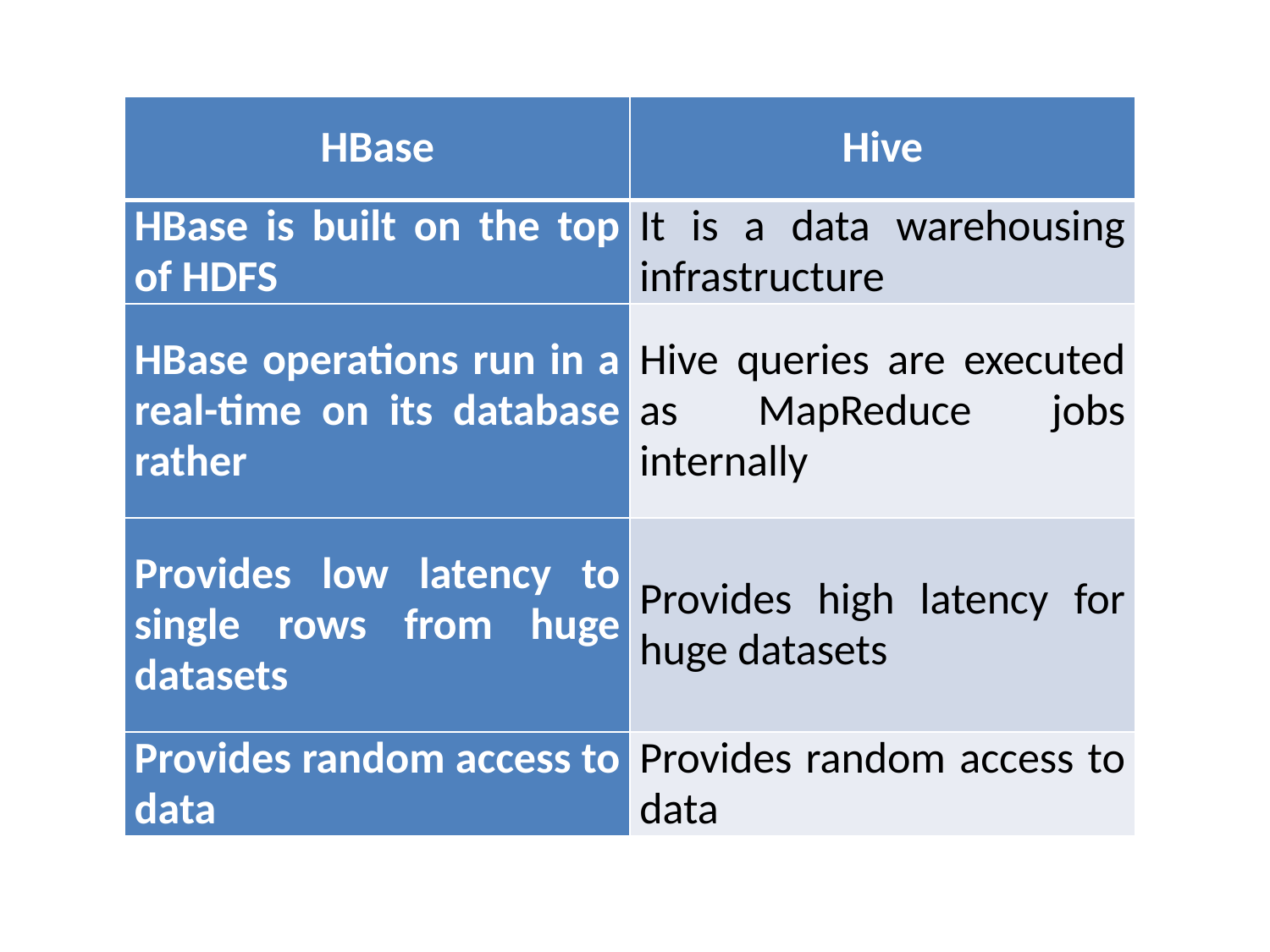

| HBase | Hive |
| --- | --- |
| HBase is built on the top of HDFS | It is a data warehousing infrastructure |
| HBase operations run in a real-time on its database rather | Hive queries are executed as MapReduce jobs internally |
| Provides low latency to single rows from huge datasets | Provides high latency for huge datasets |
| Provides random access to data | Provides random access to data |